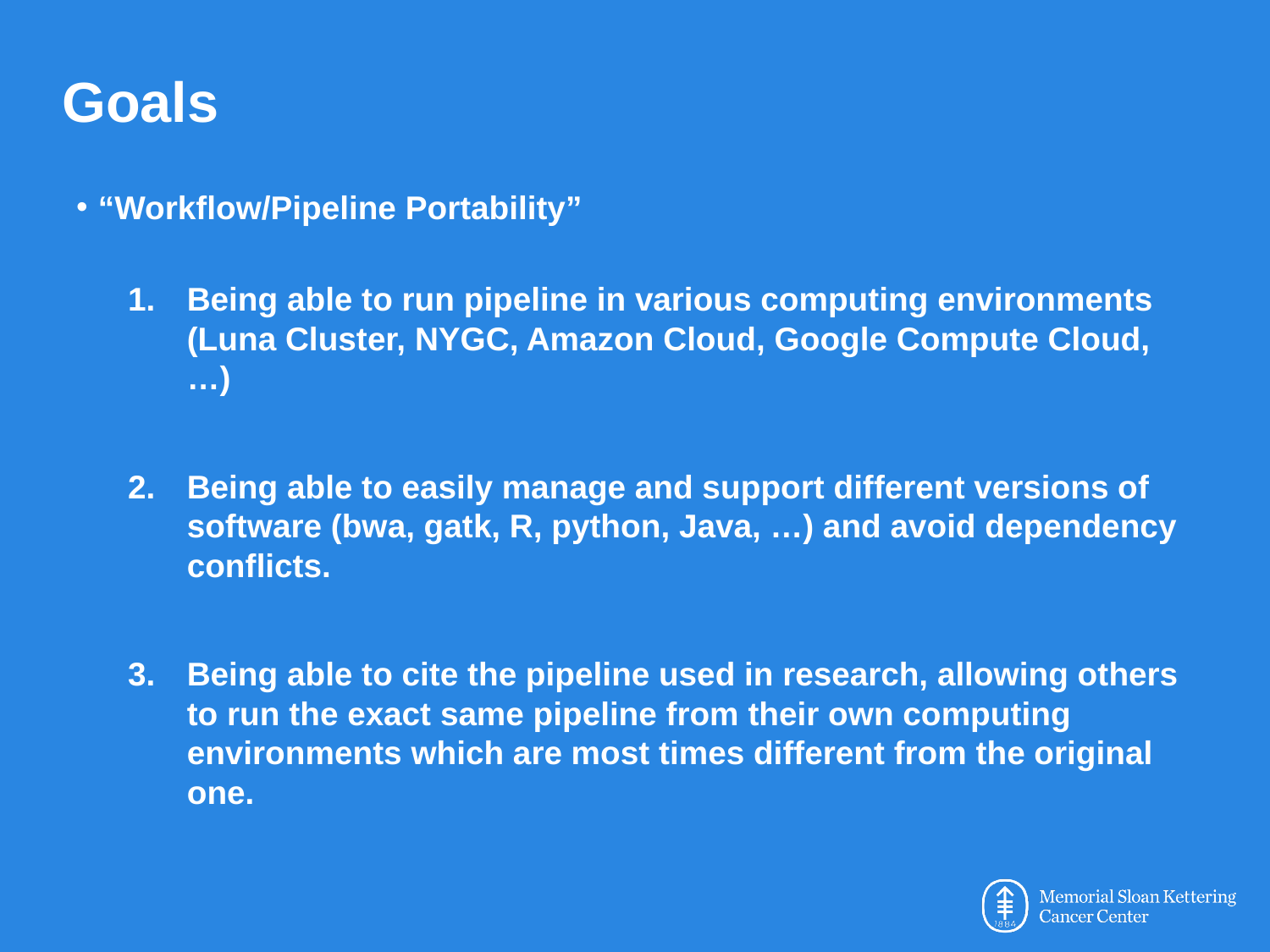

# Goals
“Workflow/Pipeline Portability”

Being able to run pipeline in various computing environments (Luna Cluster, NYGC, Amazon Cloud, Google Compute Cloud, …)

Being able to easily manage and support different versions of software (bwa, gatk, R, python, Java, …) and avoid dependency conflicts.

Being able to cite the pipeline used in research, allowing others to run the exact same pipeline from their own computing environments which are most times different from the original one.